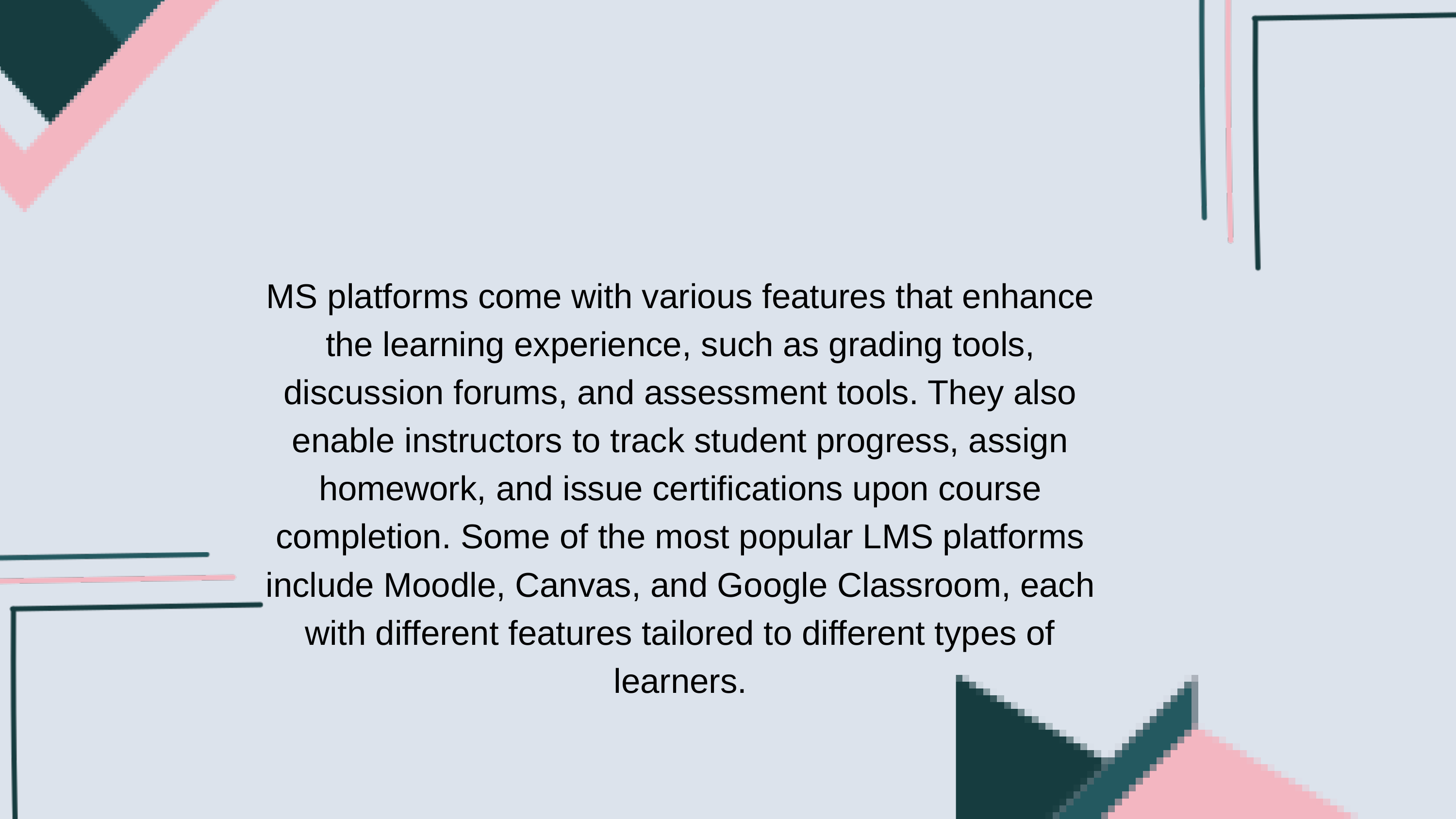

MS platforms come with various features that enhance the learning experience, such as grading tools, discussion forums, and assessment tools. They also enable instructors to track student progress, assign homework, and issue certifications upon course completion. Some of the most popular LMS platforms include Moodle, Canvas, and Google Classroom, each with different features tailored to different types of learners.